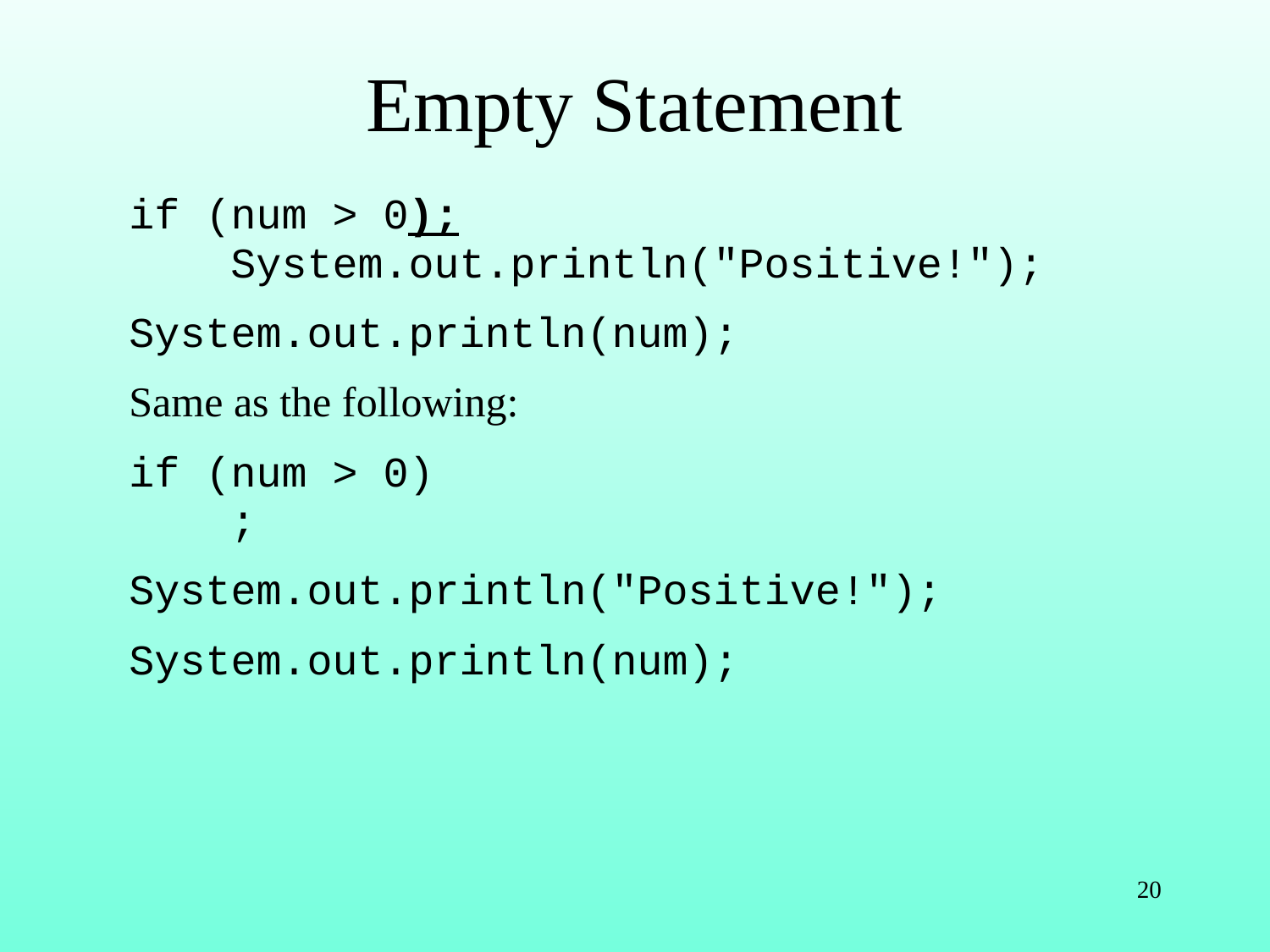

# Empty Statement
if (num > 0);
    System.out.println("Positive!");

System.out.println(num);

Same as the following:

if (num > 0)
    ;

System.out.println("Positive!");

System.out.println(num);
20